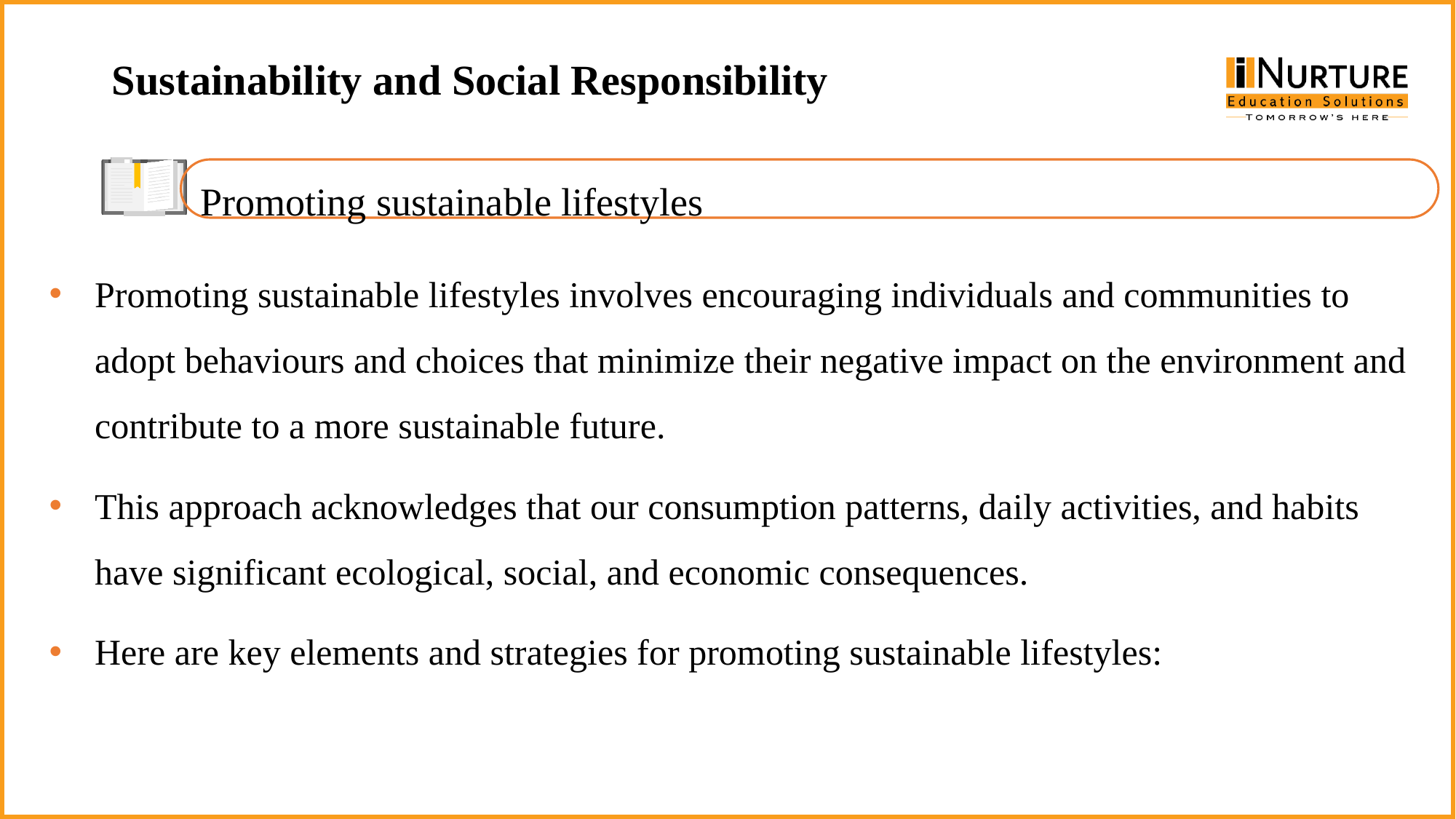

Sustainability and Social Responsibility
Promoting sustainable lifestyles

Promoting sustainable lifestyles involves encouraging individuals and communities to adopt behaviours and choices that minimize their negative impact on the environment and contribute to a more sustainable future.
This approach acknowledges that our consumption patterns, daily activities, and habits have significant ecological, social, and economic consequences.
Here are key elements and strategies for promoting sustainable lifestyles: